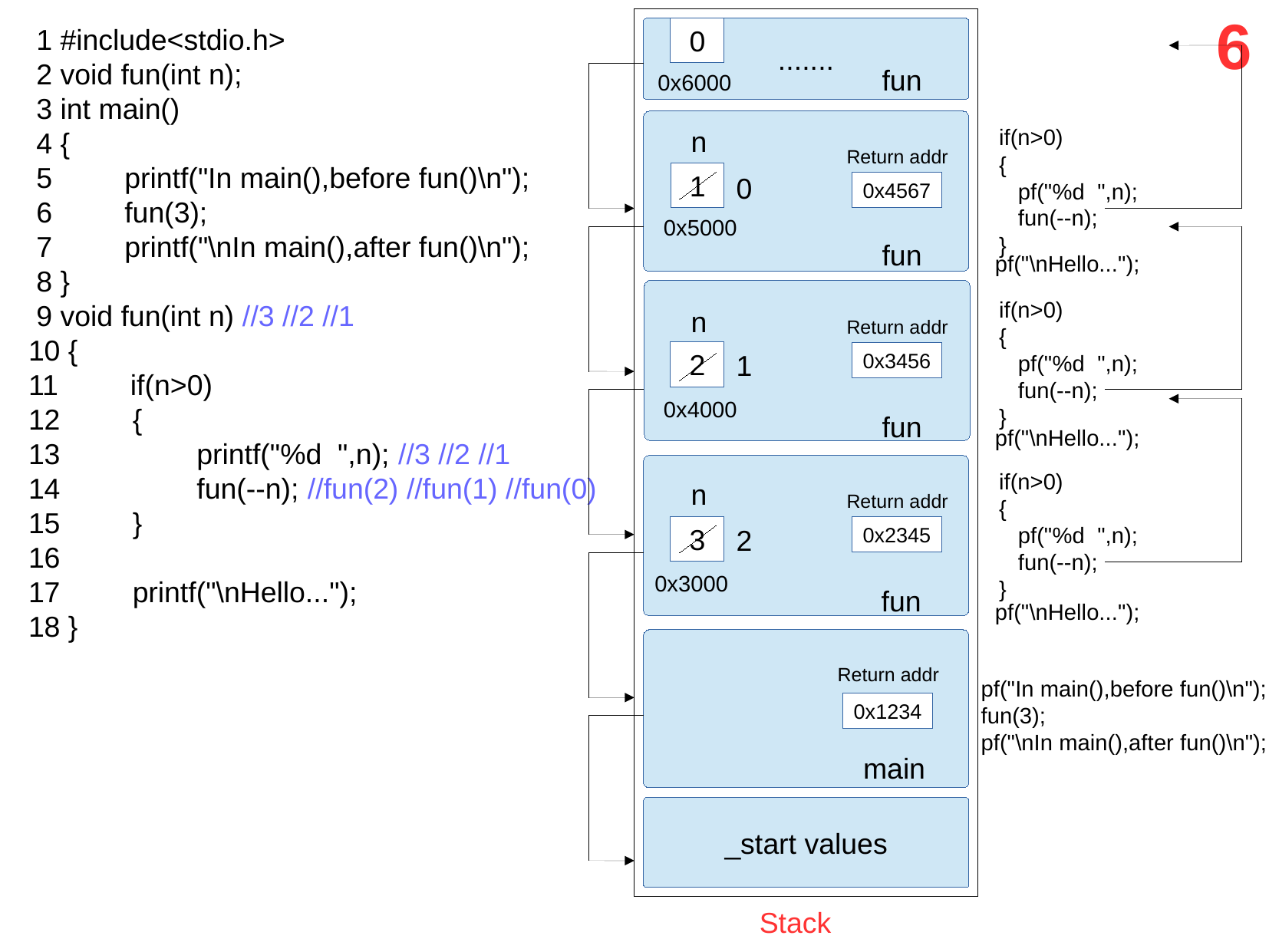

6

  1 #include<stdio.h>
  2 void fun(int n);
  3 int main()
  4 {
  5         printf("In main(),before fun()\n");
  6         fun(3);
  7         printf("\nIn main(),after fun()\n");
  8 }
  9 void fun(int n) //3 //2 //1
 10 {
 11         if(n>0)
 12         {
 13                 printf("%d  ",n); //3 //2 //1
 14                 fun(--n); //fun(2) //fun(1) //fun(0)
 15         }
 16
 17         printf("\nHello...");
 18 }
.......
0

fun

0x6000

n
if(n>0)
{
   pf("%d  ",n);
   fun(--n);
}
  Return addr
1
0

0x4567
0x5000

fun
    pf("\nHello...");

if(n>0)
{
   pf("%d  ",n);
   fun(--n);
}
n
  Return addr
2
1
0x3456

0x4000

fun
    pf("\nHello...");

if(n>0)
{
   pf("%d  ",n);
   fun(--n);
}
n
  Return addr
2
3
0x2345

0x3000
fun
    pf("\nHello...");

pf("In main(),before fun()\n");
fun(3);
pf("\nIn main(),after fun()\n");

  Return addr
0x1234
0x1000

main
_start values

Stack